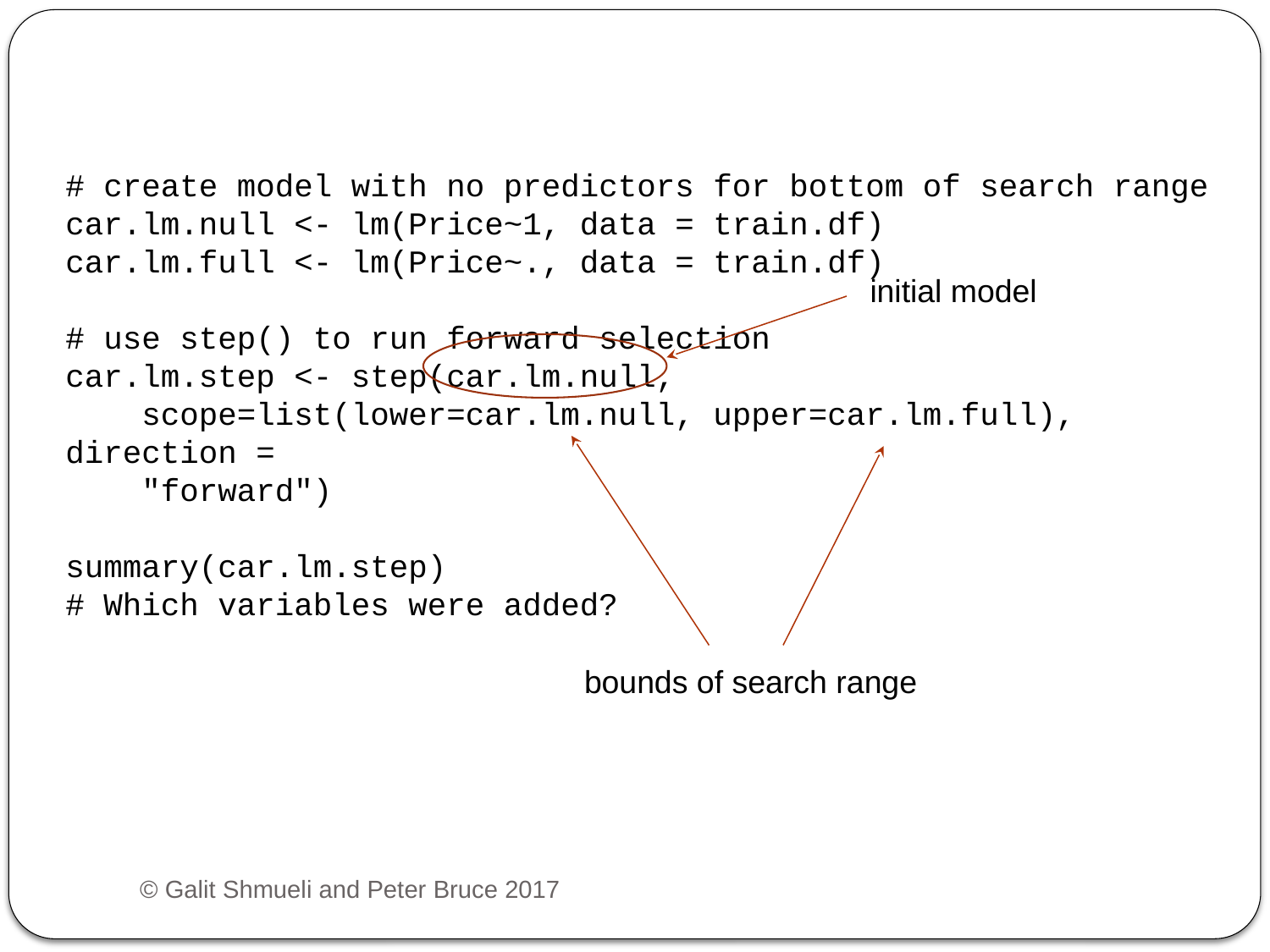

# create model with no predictors for bottom of search range
car.lm.null <- lm(Price~1, data = train.df)
car.lm.full <- lm(Price~., data = train.df)

# use step() to run forward selection
car.lm.step <- step(car.lm.null,
    scope=list(lower=car.lm.null, upper=car.lm.full), direction =
    "forward")

summary(car.lm.step)
# Which variables were added?
initial model

bounds of search range
© Galit Shmueli and Peter Bruce 2017